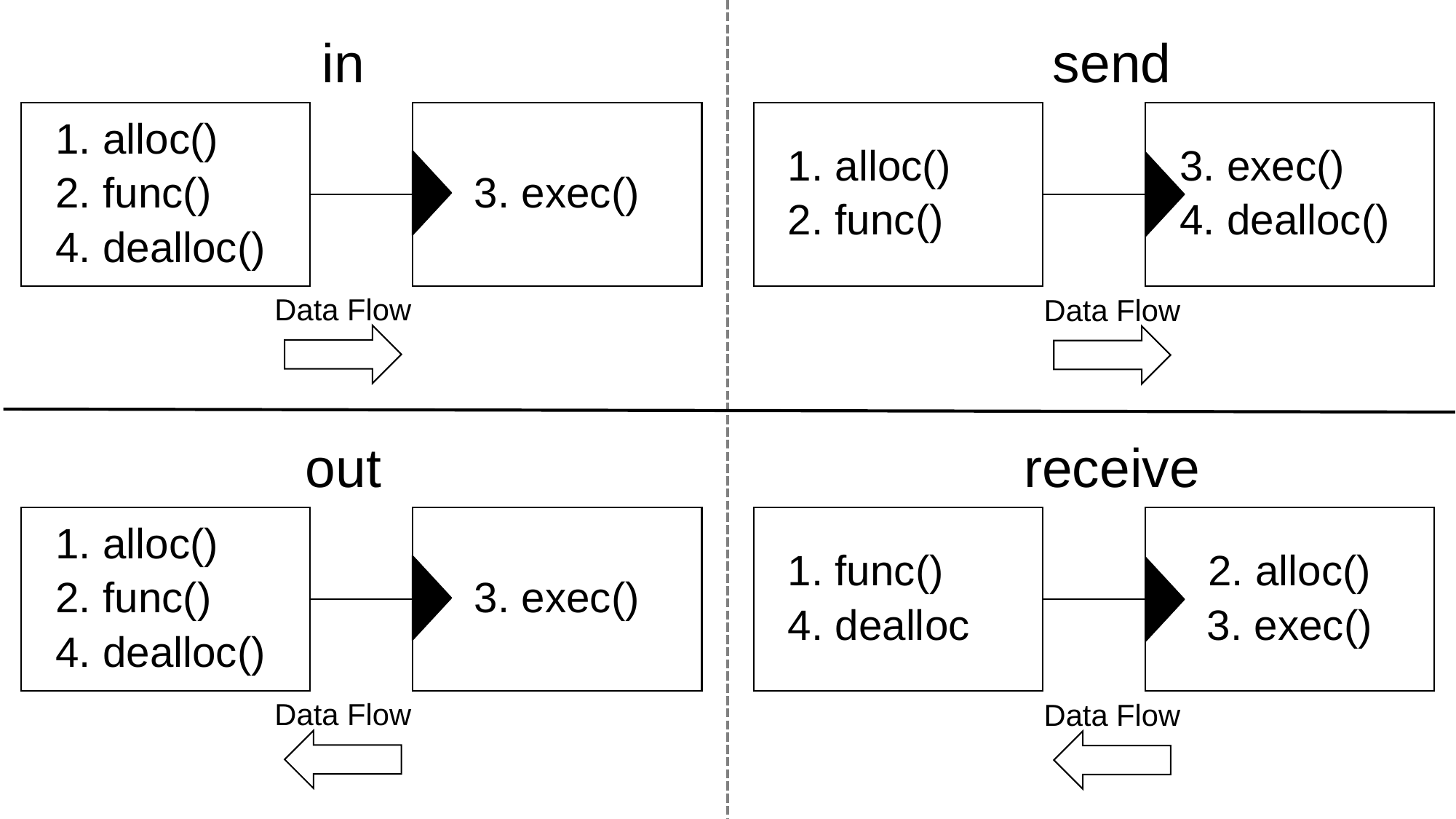

in
send
  1. alloc()
  2. func()
  3. exec()
  4. dealloc()

  1. alloc()
  2. func()
  4. dealloc()
3. exec()

Data Flow
Data Flow

out
receive
  1. func()
  4. dealloc
2. alloc()
3. exec()

  1. alloc()
  2. func()
  4. dealloc()
3. exec()

Data Flow
Data Flow